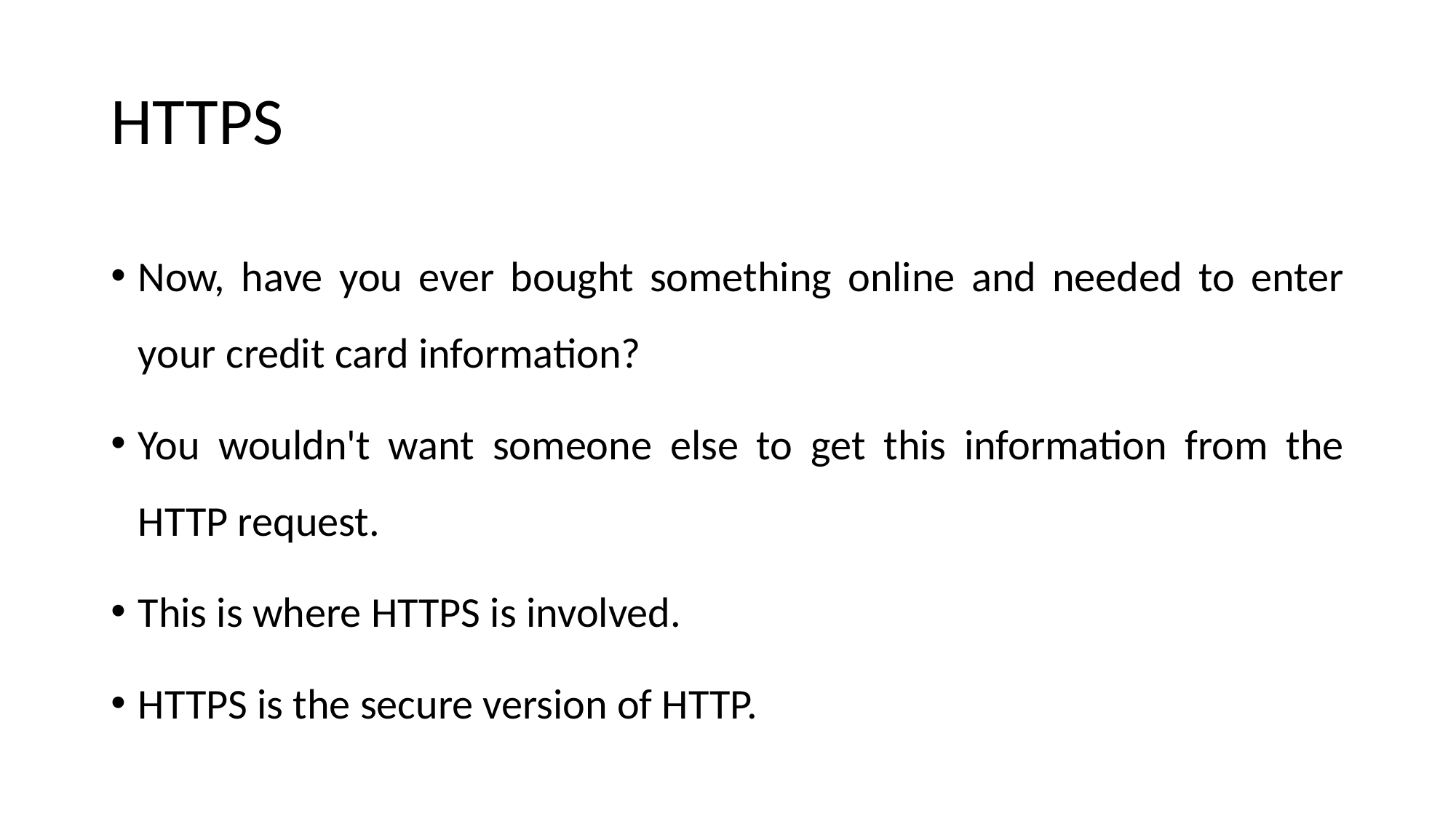

# HTTPS
Now, have you ever bought something online and needed to enter your credit card information?
You wouldn't want someone else to get this information from the HTTP request.
This is where HTTPS is involved.
HTTPS is the secure version of HTTP.